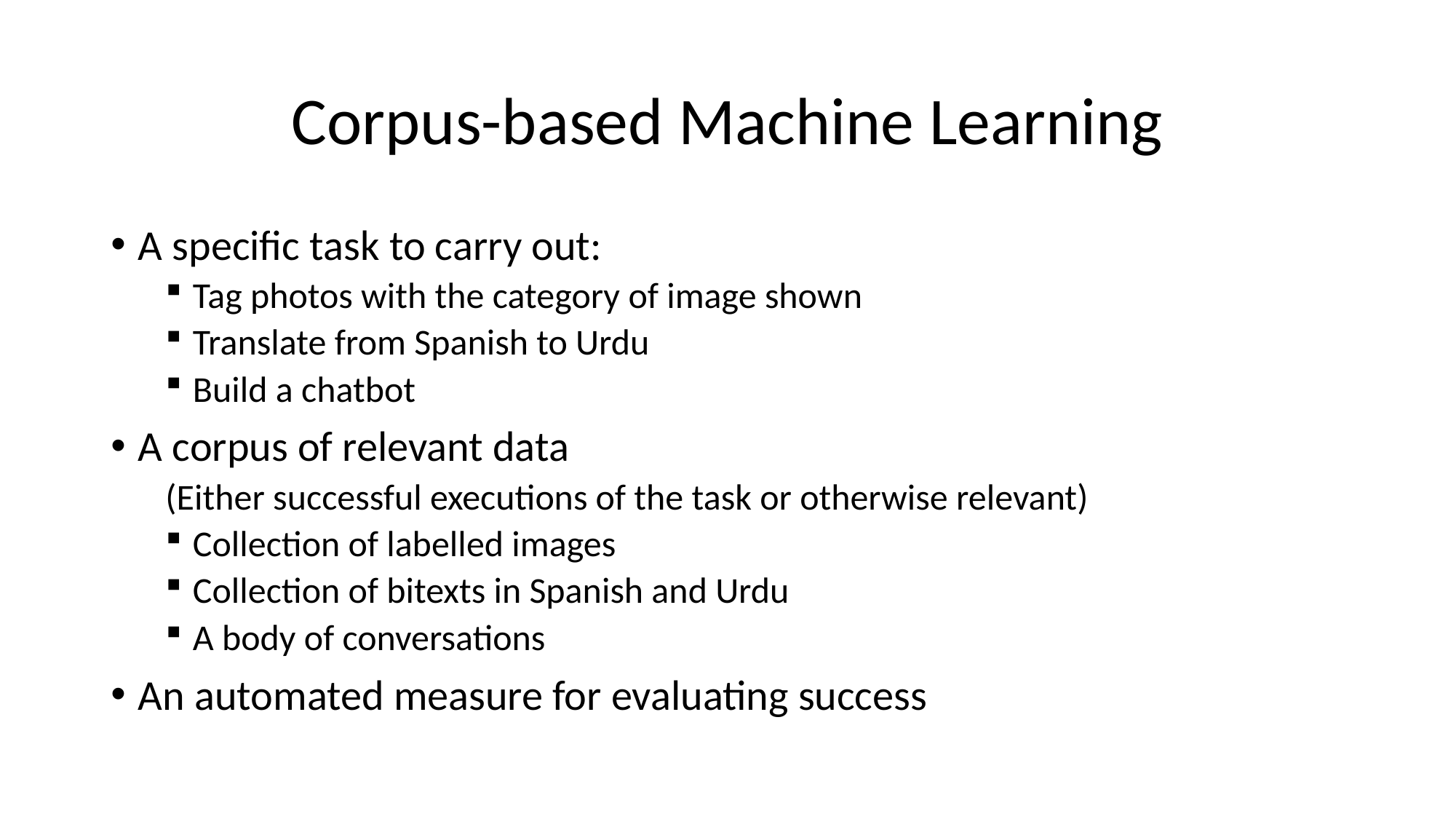

# Corpus-based Machine Learning
A specific task to carry out:
Tag photos with the category of image shown
Translate from Spanish to Urdu
Build a chatbot
A corpus of relevant data
(Either successful executions of the task or otherwise relevant)
Collection of labelled images
Collection of bitexts in Spanish and Urdu
A body of conversations
An automated measure for evaluating success